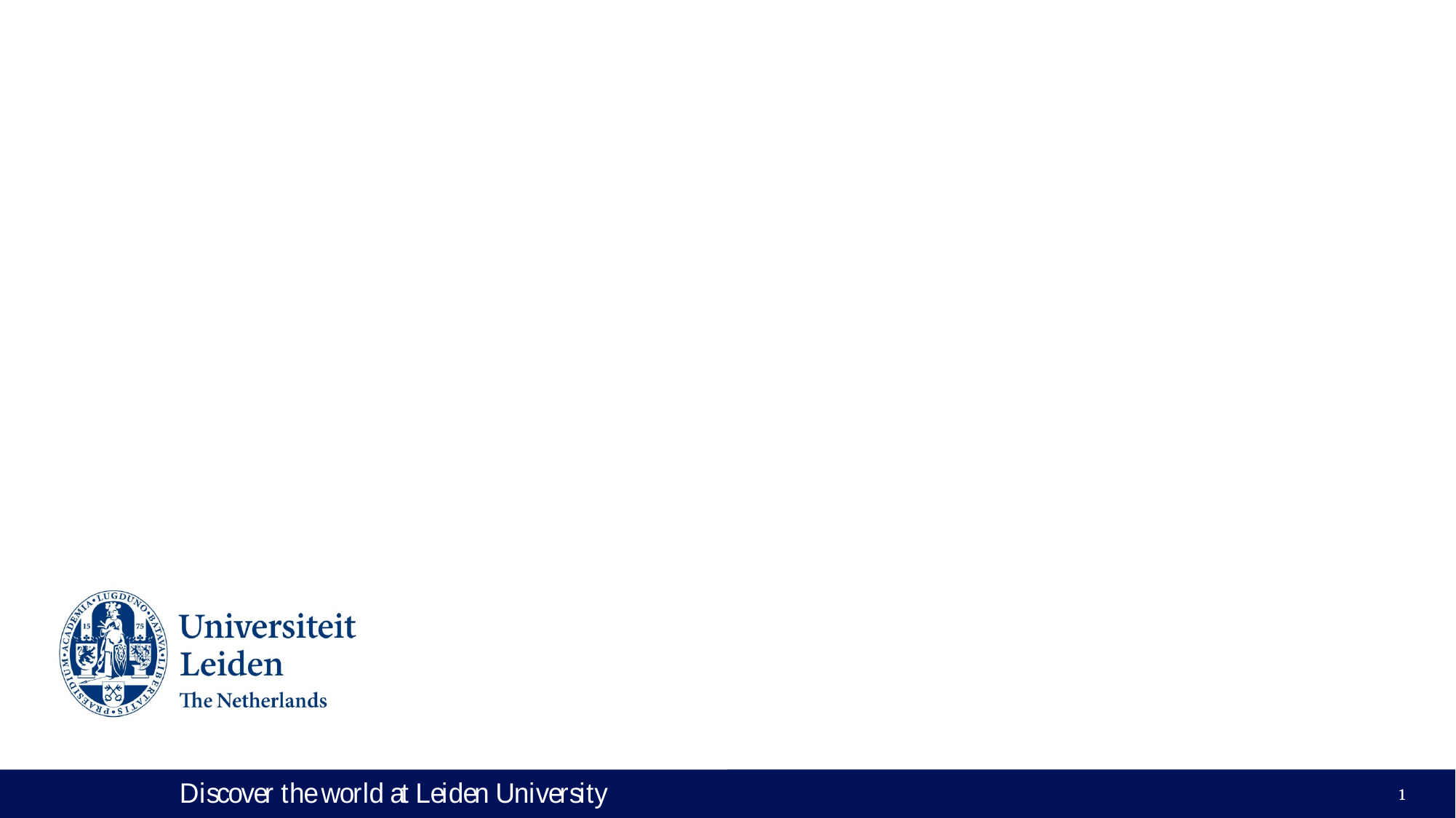

# Thesis Project WG1
Statistics and Data Science
1